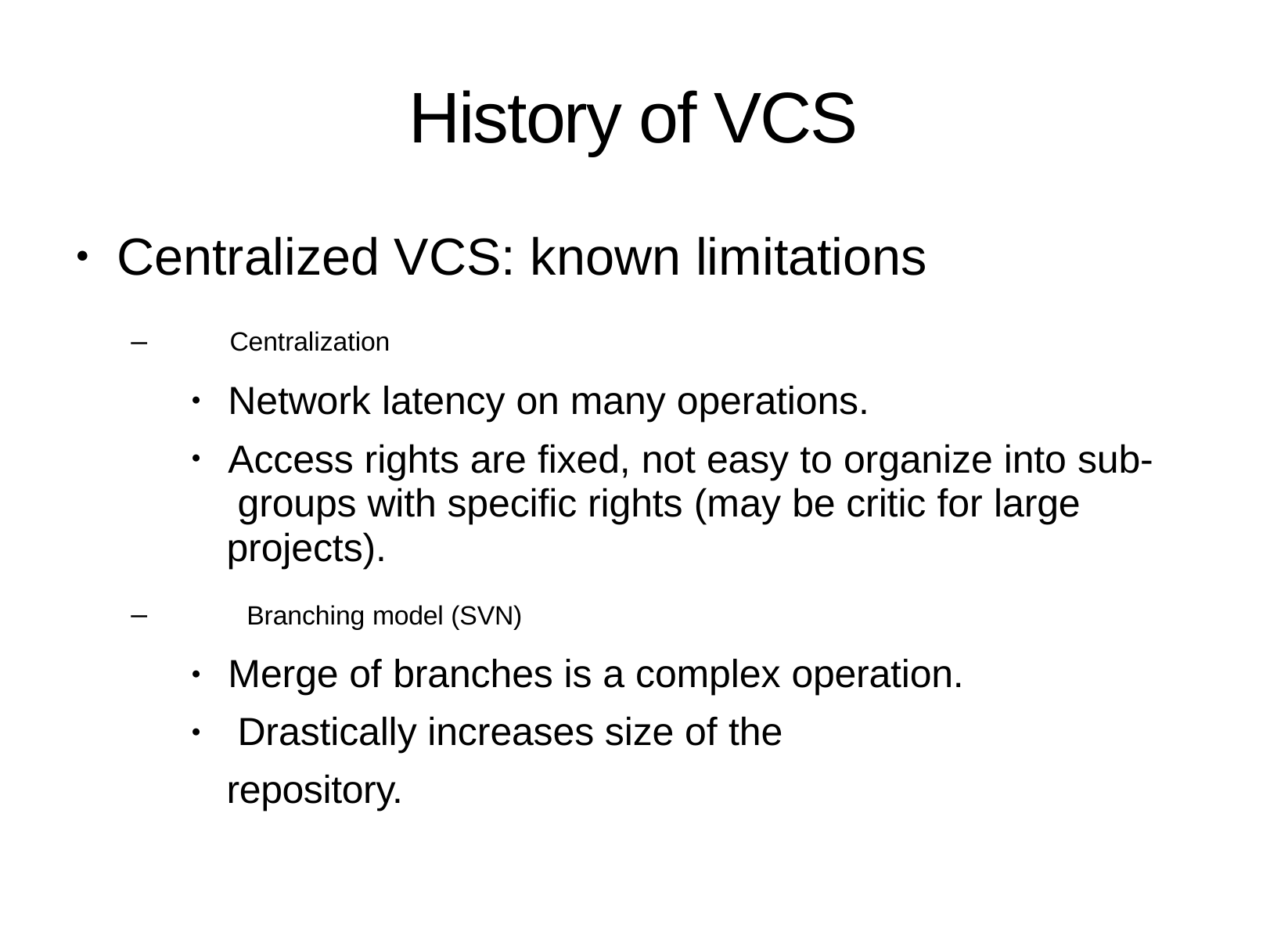

# History of VCS
Centralized VCS: known limitations
–	Centralization
●
Network latency on many operations.
Access rights are fixed, not easy to organize into sub-  groups with specific rights (may be critic for large  projects).
●
●
–	Branching model (SVN)
Merge of branches is a complex operation.  Drastically increases size of the repository.
●
●
20